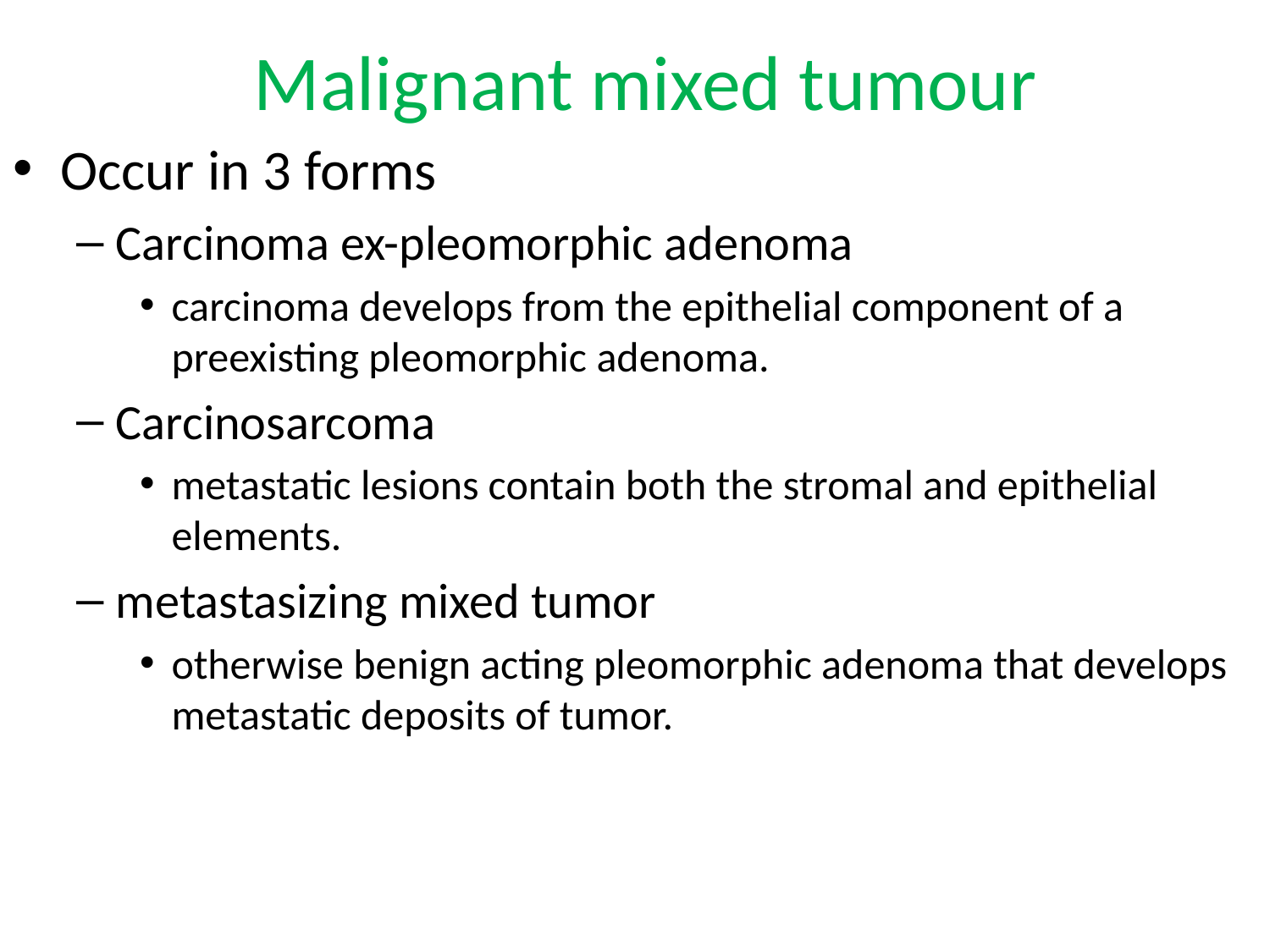

# Malignant mixed tumour
Occur in 3 forms
Carcinoma ex-pleomorphic adenoma
carcinoma develops from the epithelial component of a preexisting pleomorphic adenoma.
Carcinosarcoma
metastatic lesions contain both the stromal and epithelial elements.
metastasizing mixed tumor
otherwise benign acting pleomorphic adenoma that develops metastatic deposits of tumor.